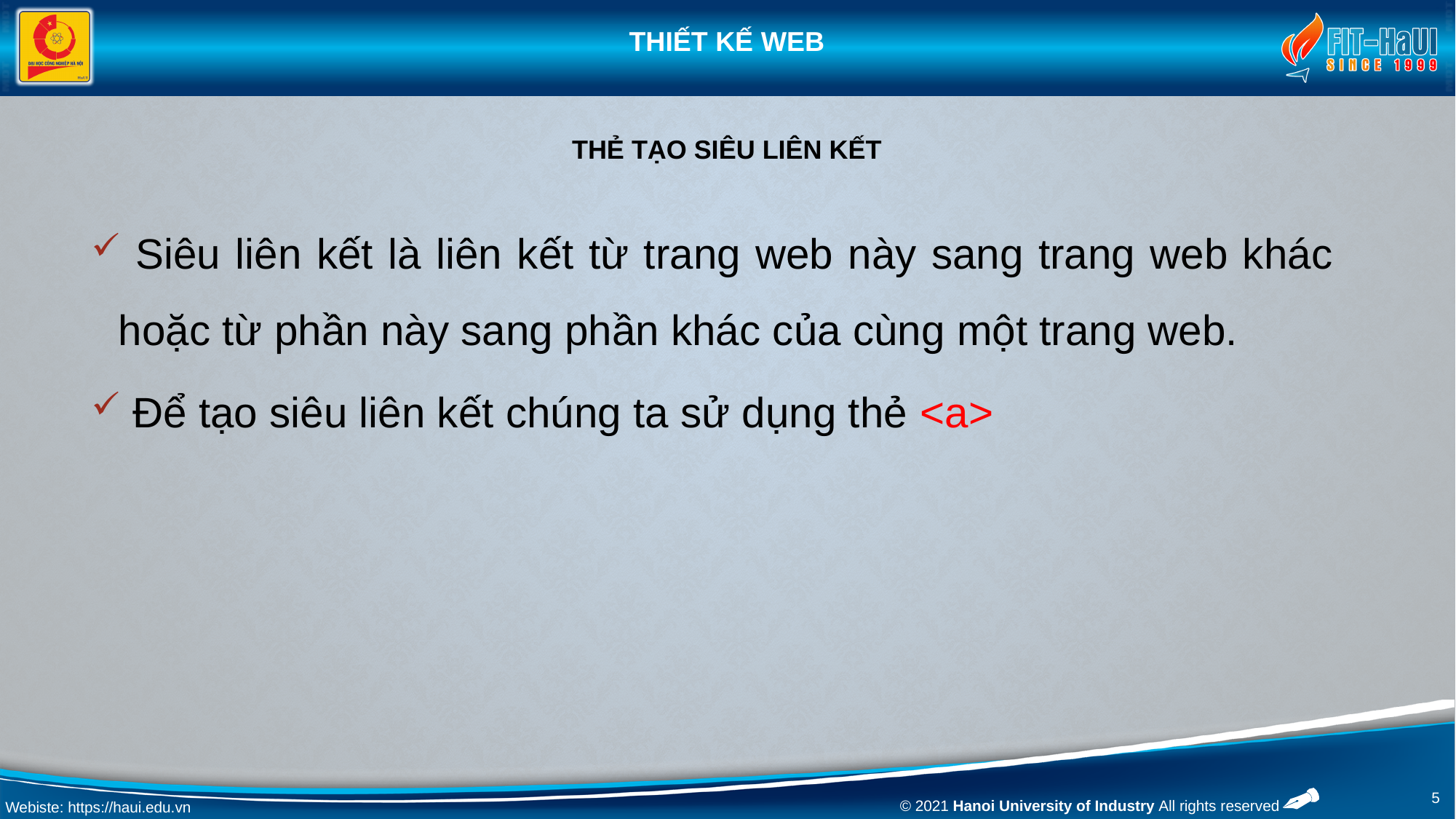

# THẺ TẠO SIÊU LIÊN KẾT
 Siêu liên kết là liên kết từ trang web này sang trang web khác hoặc từ phần này sang phần khác của cùng một trang web.
 Để tạo siêu liên kết chúng ta sử dụng thẻ <a>